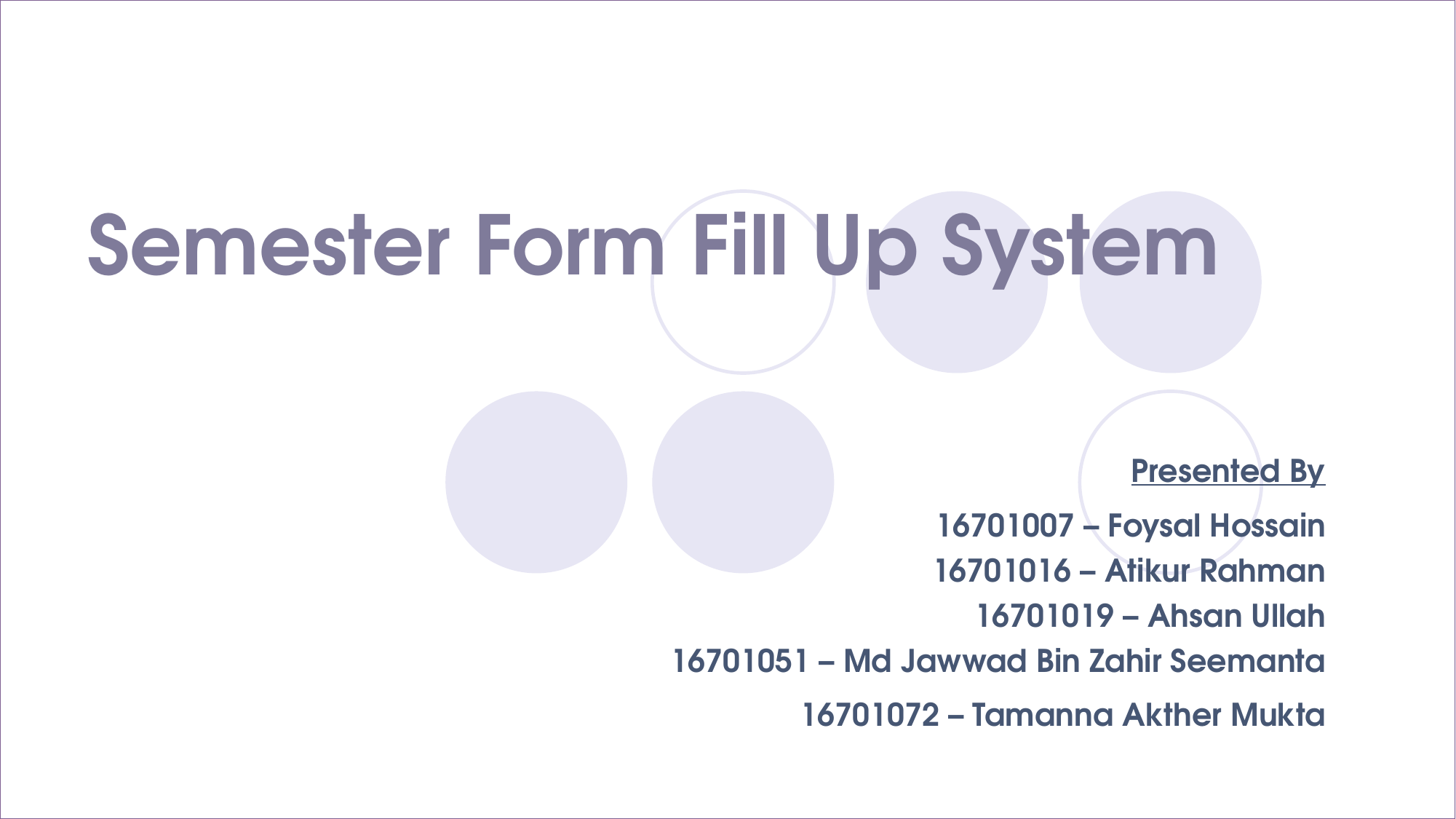

# Semester Form Fill Up System
Presented By
16701007 – Foysal Hossain
16701016 – Atikur Rahman
16701019 – Ahsan Ullah
16701051 – Md Jawwad Bin Zahir Seemanta
16701072 – Tamanna Akther Mukta